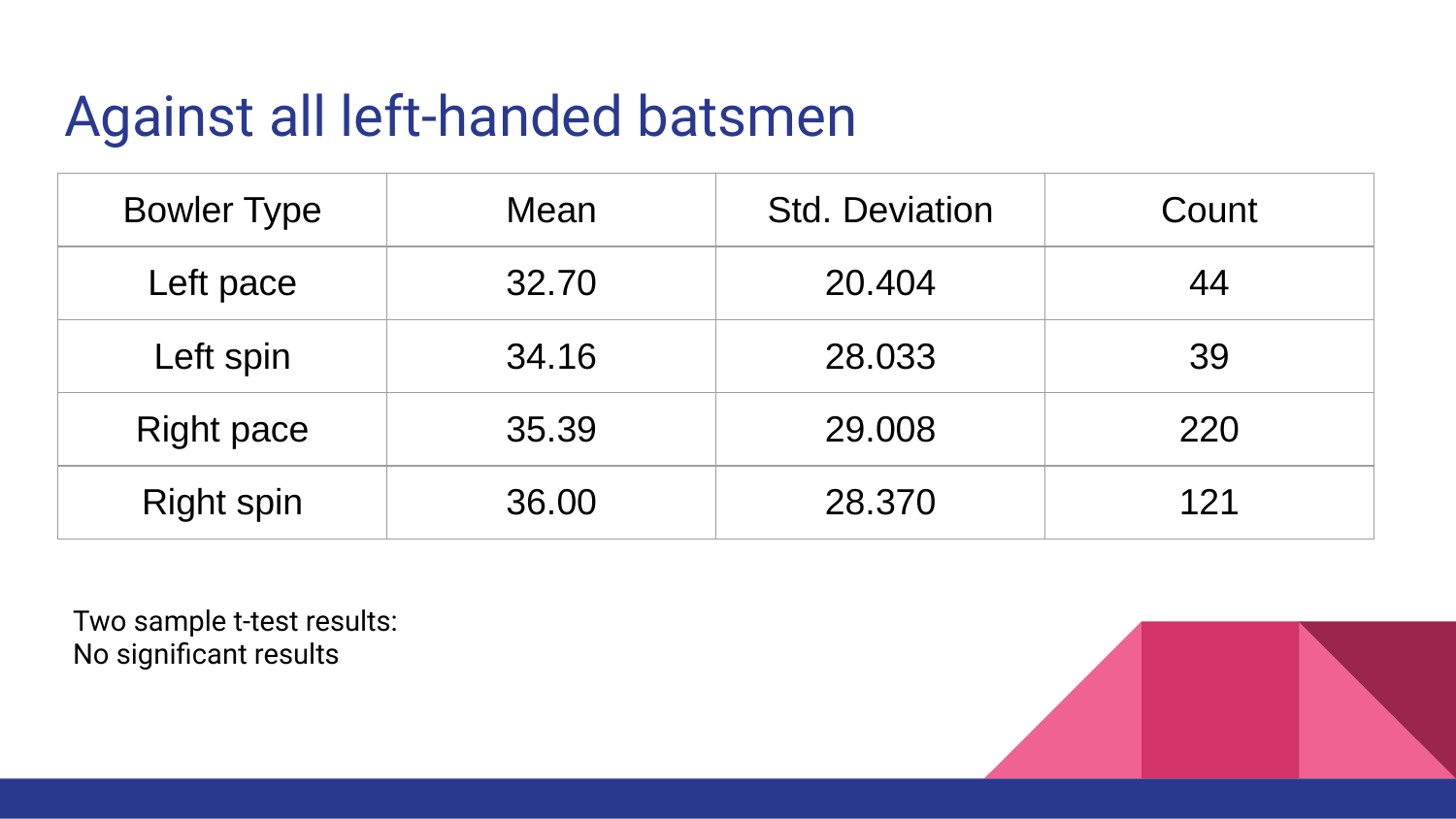

# Against all left-handed batsmen
| Bowler Type | Mean | Std. Deviation | Count |
| --- | --- | --- | --- |
| Left pace | 32.70 | 20.404 | 44 |
| Left spin | 34.16 | 28.033 | 39 |
| Right pace | 35.39 | 29.008 | 220 |
| Right spin | 36.00 | 28.370 | 121 |
Two sample t-test results:
No significant results